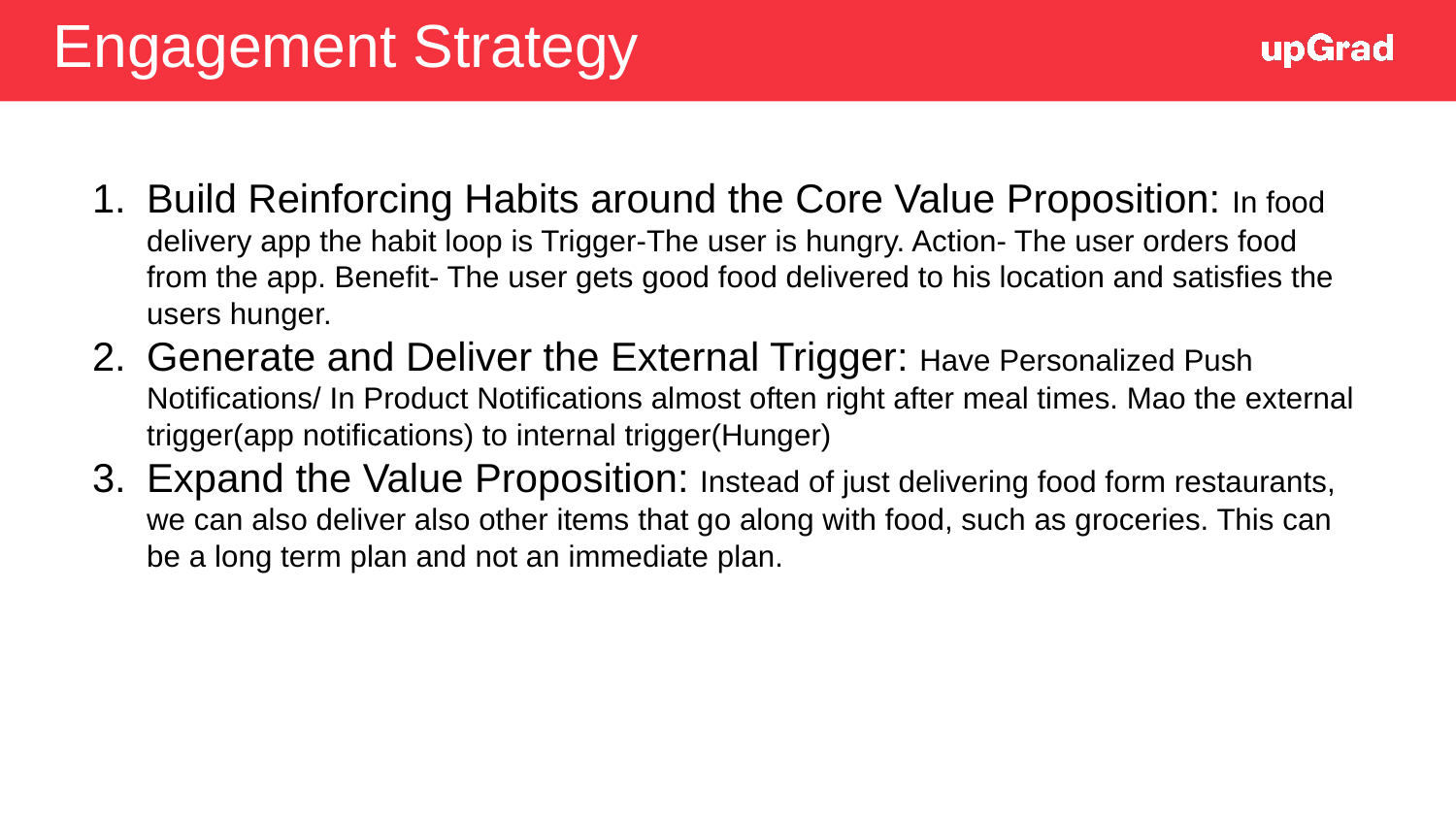

# Engagement Strategy
Build Reinforcing Habits around the Core Value Proposition: In food delivery app the habit loop is Trigger-The user is hungry. Action- The user orders food from the app. Benefit- The user gets good food delivered to his location and satisfies the users hunger.
Generate and Deliver the External Trigger: Have Personalized Push Notifications/ In Product Notifications almost often right after meal times. Mao the external trigger(app notifications) to internal trigger(Hunger)
Expand the Value Proposition: Instead of just delivering food form restaurants, we can also deliver also other items that go along with food, such as groceries. This can be a long term plan and not an immediate plan.